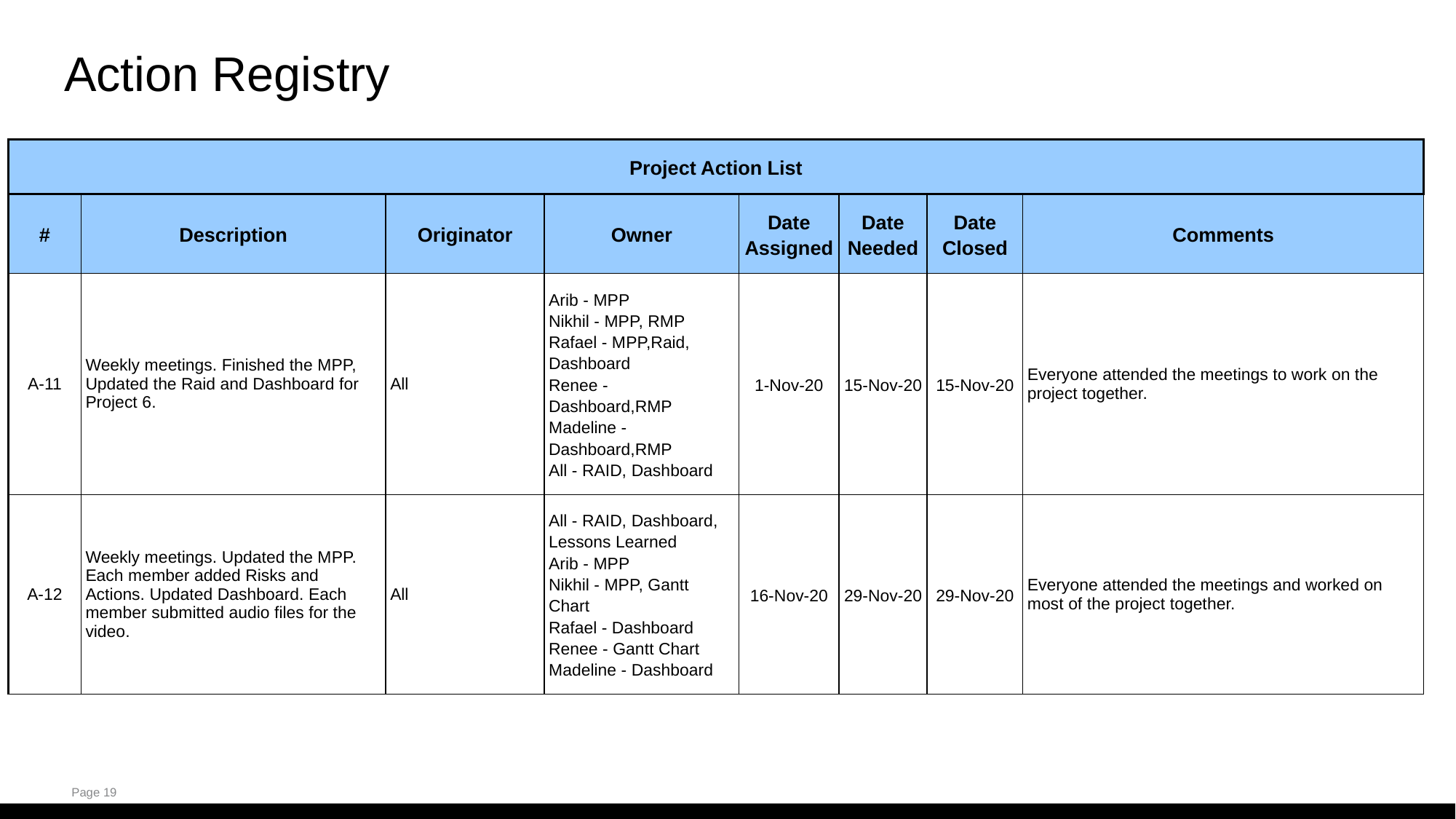

# Action Registry
| Project Action List |  |  |  |  |  |  |  |
| --- | --- | --- | --- | --- | --- | --- | --- |
| # | Description | Originator | Owner | Date Assigned | Date Needed | Date Closed | Comments |
| A-11 | Weekly meetings. Finished the MPP, Updated the Raid and Dashboard for Project 6. | All | Arib - MPP Nikhil - MPP, RMP Rafael - MPP,Raid, Dashboard Renee - Dashboard,RMP Madeline - Dashboard,RMP All - RAID, Dashboard | 1-Nov-20 | 15-Nov-20 | 15-Nov-20 | Everyone attended the meetings to work on the project together. |
| A-12 | Weekly meetings. Updated the MPP. Each member added Risks and Actions. Updated Dashboard. Each member submitted audio files for the video. | All | All - RAID, Dashboard, Lessons Learned Arib - MPP Nikhil - MPP, Gantt Chart Rafael - Dashboard Renee - Gantt Chart Madeline - Dashboard | 16-Nov-20 | 29-Nov-20 | 29-Nov-20 | Everyone attended the meetings and worked on most of the project together. |